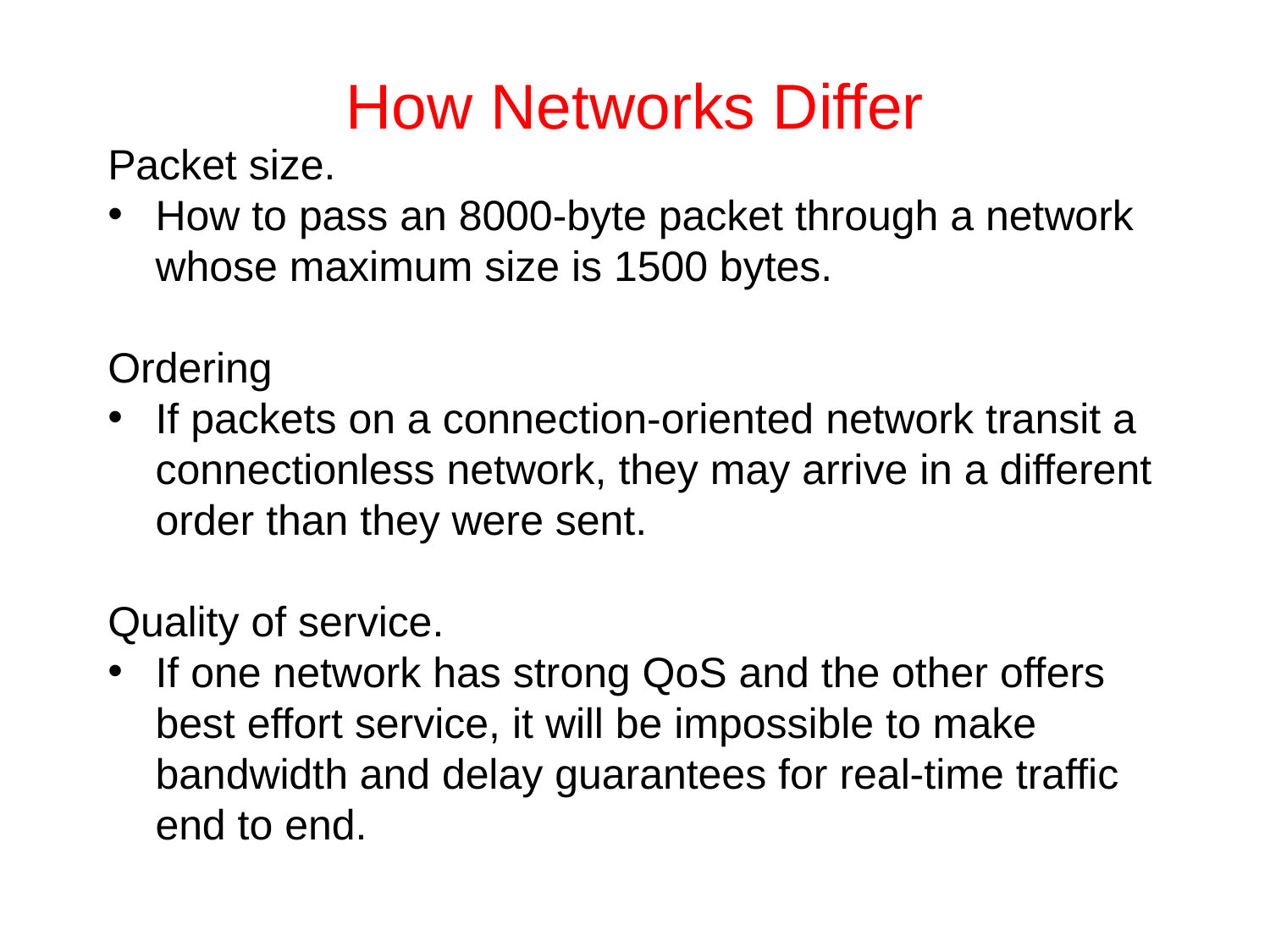

# How Networks Differ
Packet size.
How to pass an 8000-byte packet through a network whose maximum size is 1500 bytes.

Ordering
If packets on a connection-oriented network transit a connectionless network, they may arrive in a different order than they were sent.

Quality of service.
If one network has strong QoS and the other offers best effort service, it will be impossible to make bandwidth and delay guarantees for real-time traffic end to end.